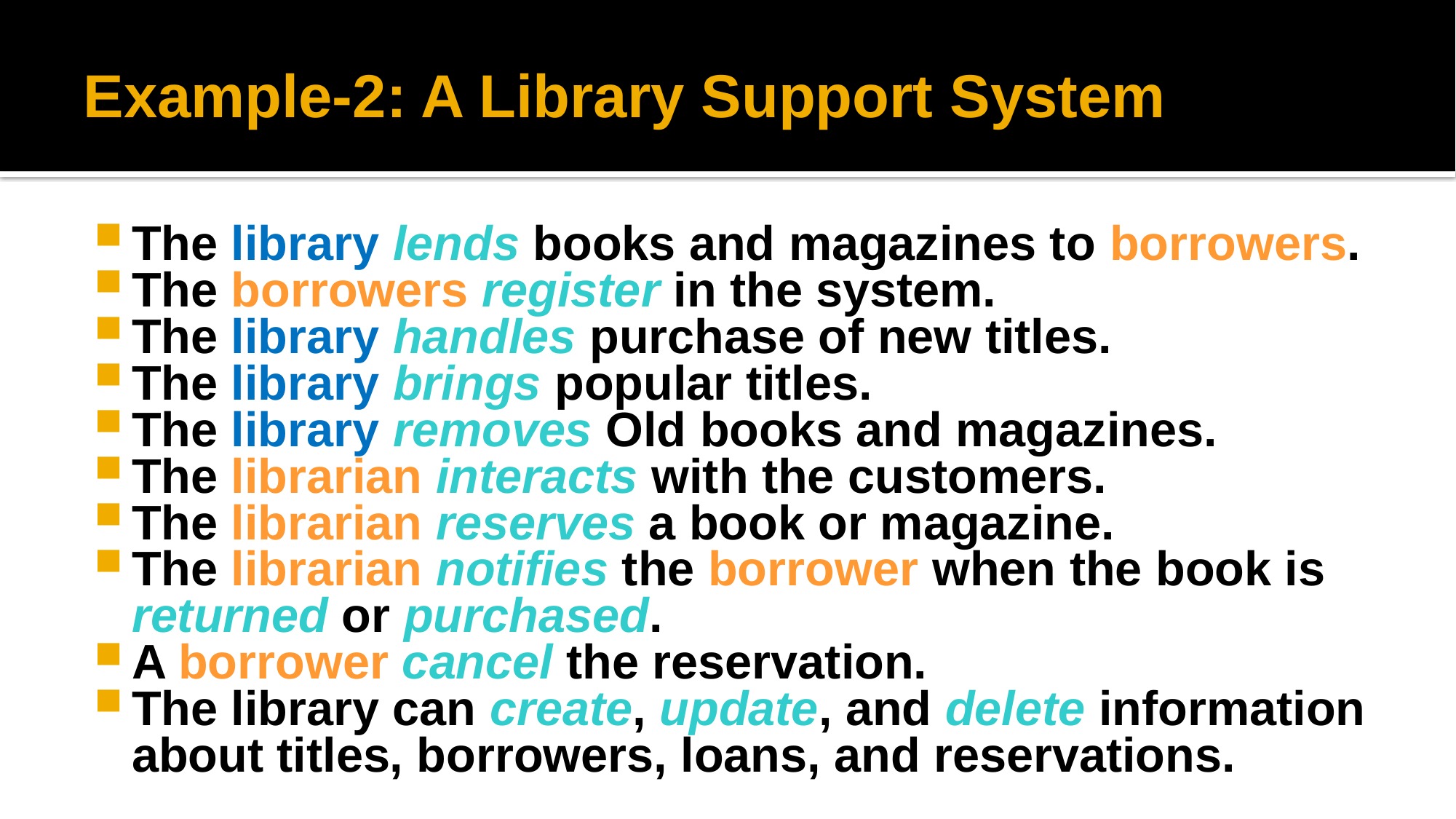

# Example-2: A Library Support System
The library lends books and magazines to borrowers.
The borrowers register in the system.
The library handles purchase of new titles.
The library brings popular titles.
The library removes Old books and magazines.
The librarian interacts with the customers.
The librarian reserves a book or magazine.
The librarian notifies the borrower when the book is returned or purchased.
A borrower cancel the reservation.
The library can create, update, and delete information about titles, borrowers, loans, and reservations.